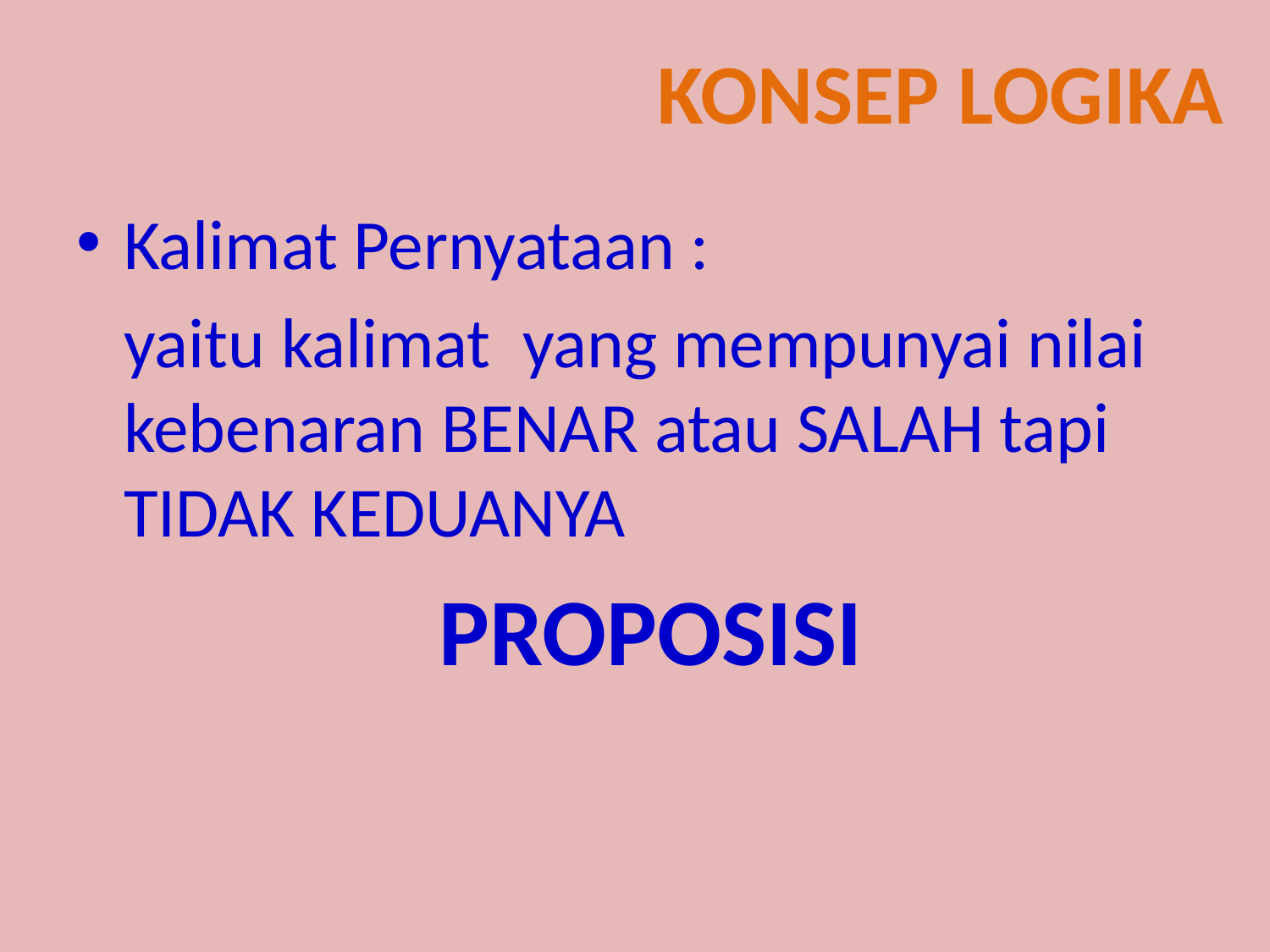

Konsep logika
Kalimat Pernyataan :
	yaitu kalimat  yang mempunyai nilai kebenaran BENAR atau SALAH tapi TIDAK KEDUANYA
	PROPOSISI